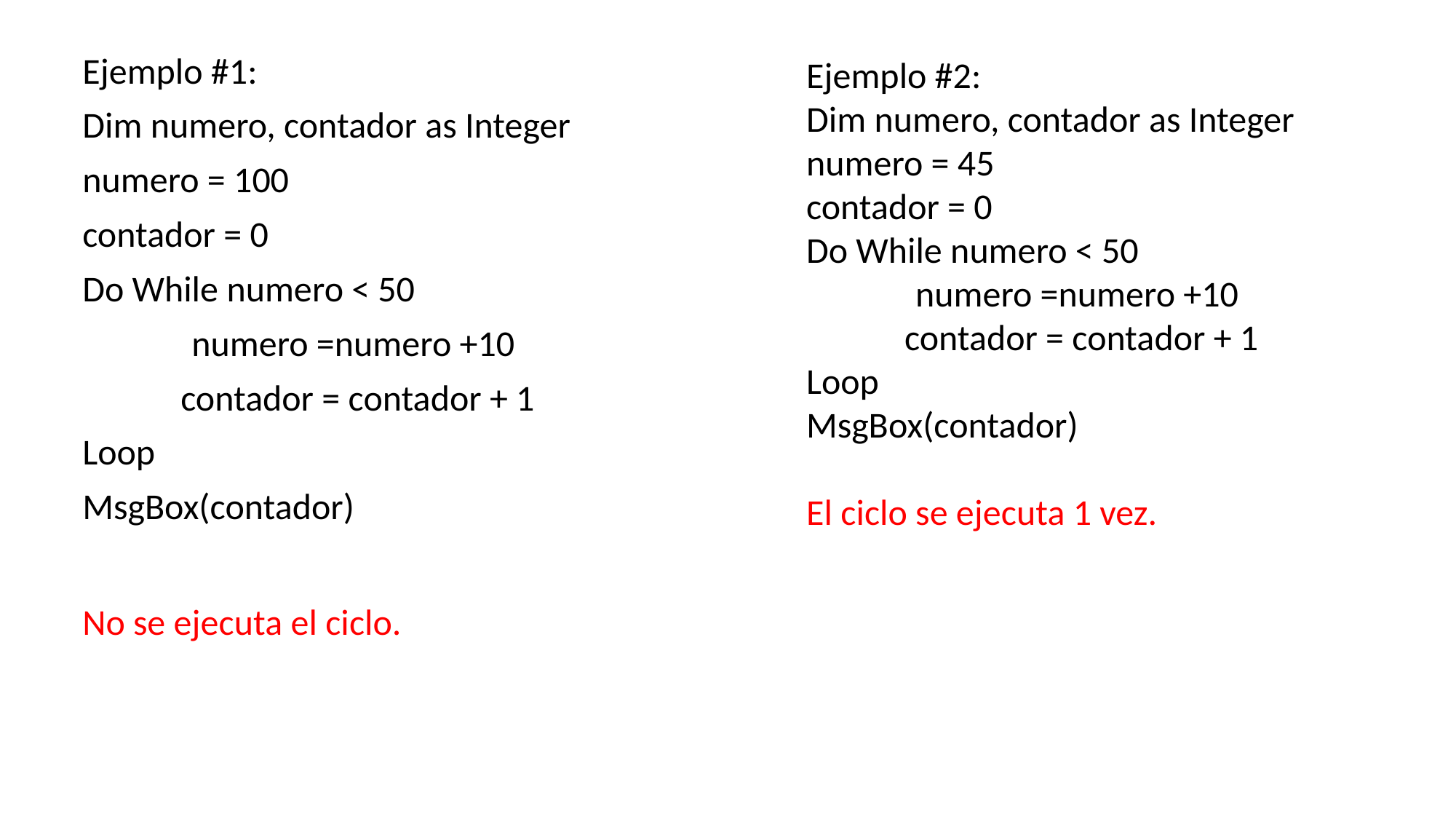

Ejemplo #1:
Dim numero, contador as Integer
numero = 100
contador = 0
Do While numero < 50
	numero =numero +10
            contador = contador + 1
Loop
MsgBox(contador)

No se ejecuta el ciclo.

Ejemplo #2:
Dim numero, contador as Integer
numero = 45
contador = 0
Do While numero < 50
	numero =numero +10
            contador = contador + 1
Loop
MsgBox(contador)

El ciclo se ejecuta 1 vez.